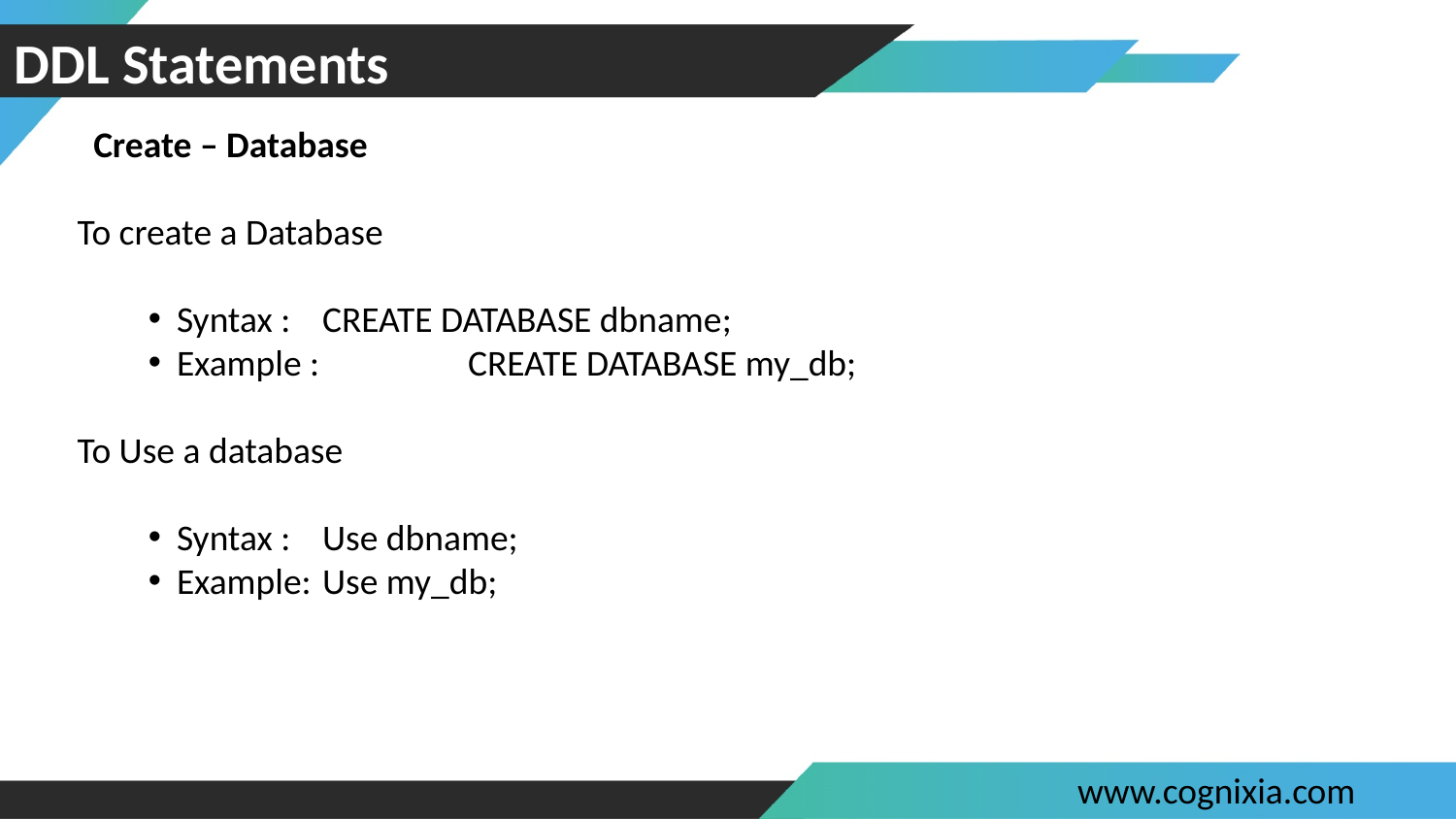

# DDL Statements
Create – Database

To create a Database

Syntax : 	CREATE DATABASE dbname;
Example : 	CREATE DATABASE my_db;

To Use a database

Syntax : 	Use dbname;
Example: 	Use my_db;